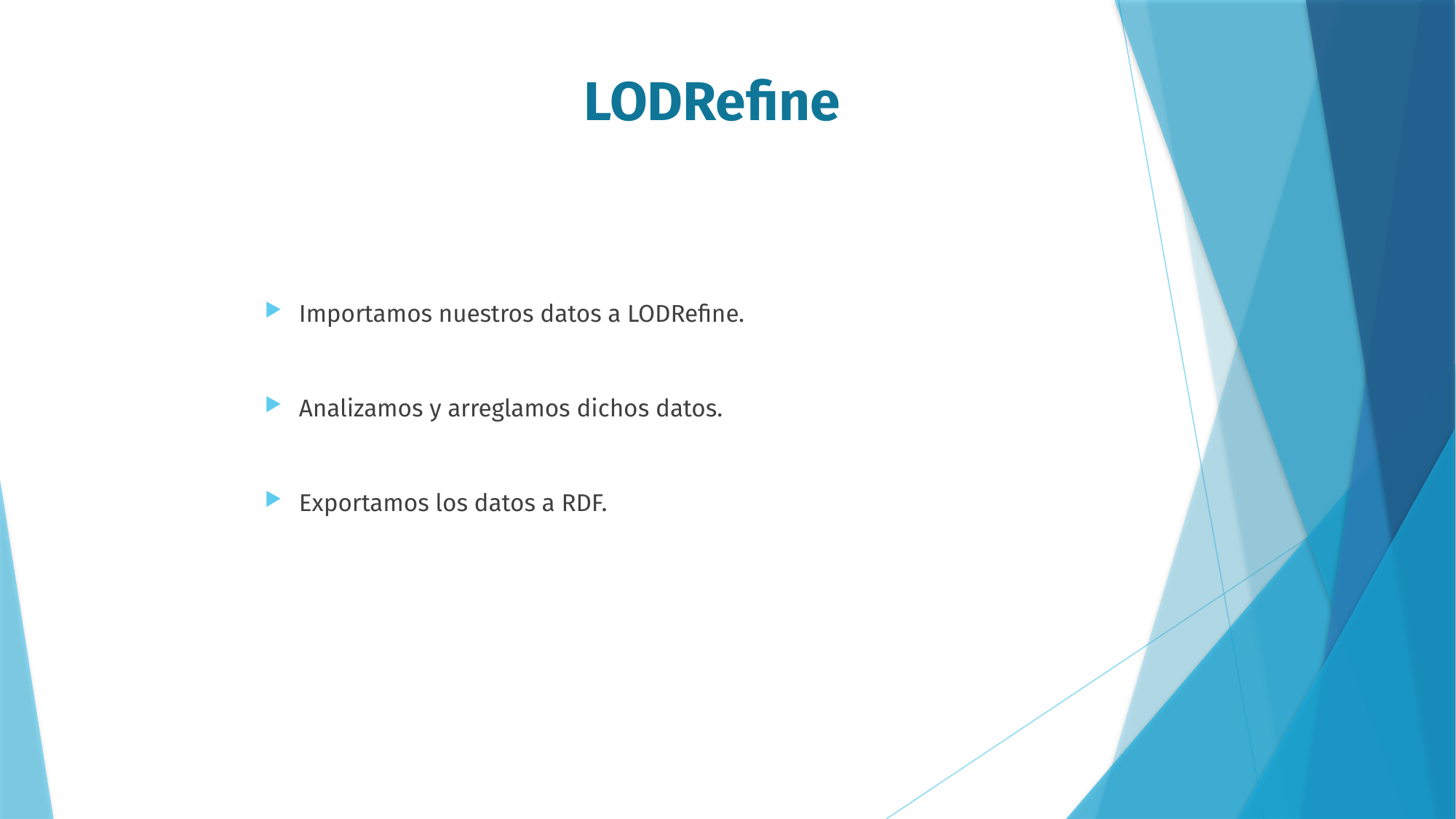

LODRefine
Importamos nuestros datos a LODRefine.

Analizamos y arreglamos dichos datos.

Exportamos los datos a RDF.